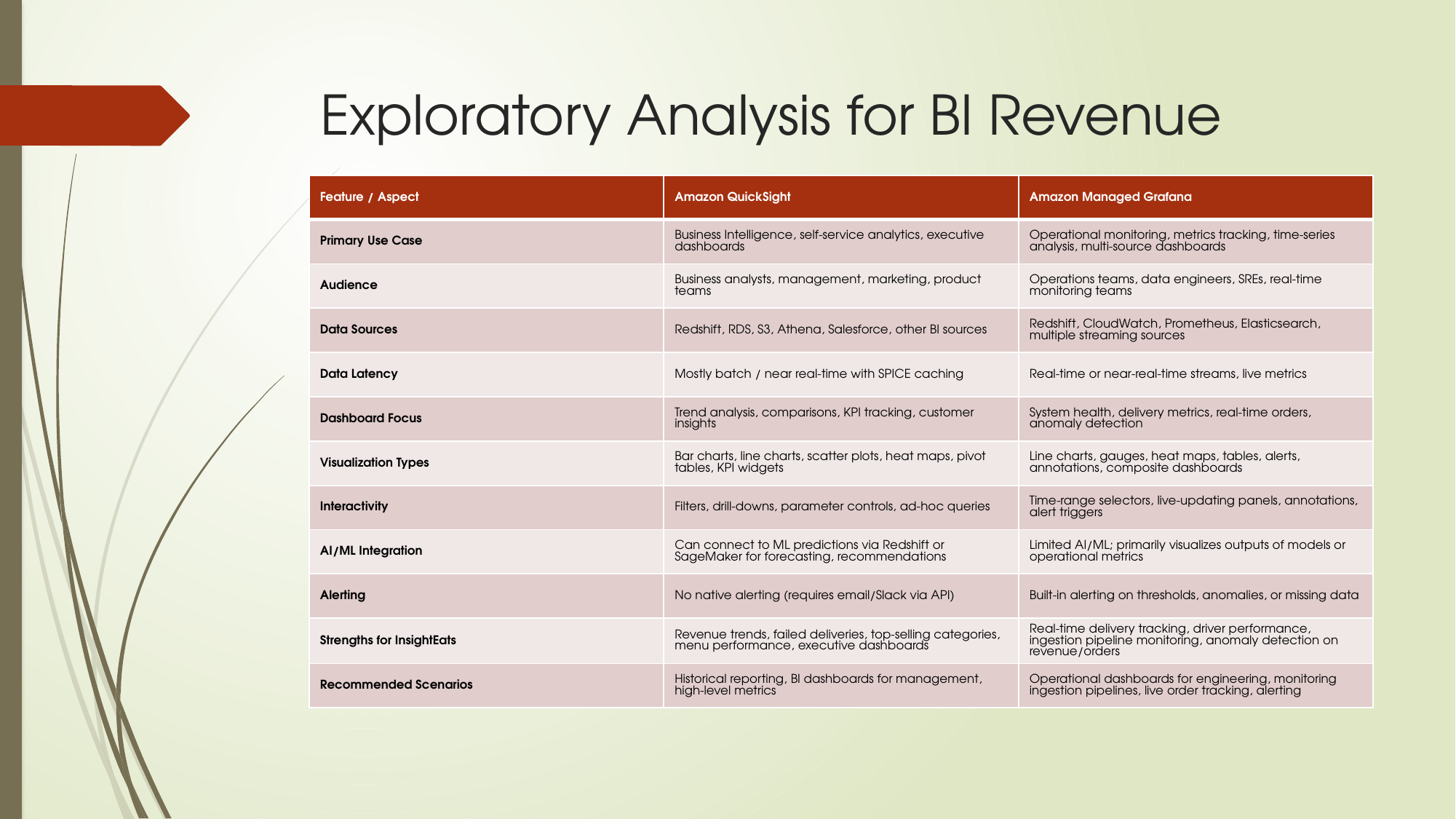

# Exploratory Analysis for BI Revenue
| Feature / Aspect | Amazon QuickSight | Amazon Managed Grafana |
| --- | --- | --- |
| Primary Use Case | Business Intelligence, self-service analytics, executive dashboards | Operational monitoring, metrics tracking, time-series analysis, multi-source dashboards |
| Audience | Business analysts, management, marketing, product teams | Operations teams, data engineers, SREs, real-time monitoring teams |
| Data Sources | Redshift, RDS, S3, Athena, Salesforce, other BI sources | Redshift, CloudWatch, Prometheus, Elasticsearch, multiple streaming sources |
| Data Latency | Mostly batch / near real-time with SPICE caching | Real-time or near-real-time streams, live metrics |
| Dashboard Focus | Trend analysis, comparisons, KPI tracking, customer insights | System health, delivery metrics, real-time orders, anomaly detection |
| Visualization Types | Bar charts, line charts, scatter plots, heat maps, pivot tables, KPI widgets | Line charts, gauges, heat maps, tables, alerts, annotations, composite dashboards |
| Interactivity | Filters, drill-downs, parameter controls, ad-hoc queries | Time-range selectors, live-updating panels, annotations, alert triggers |
| AI/ML Integration | Can connect to ML predictions via Redshift or SageMaker for forecasting, recommendations | Limited AI/ML; primarily visualizes outputs of models or operational metrics |
| Alerting | No native alerting (requires email/Slack via API) | Built-in alerting on thresholds, anomalies, or missing data |
| Strengths for InsightEats | Revenue trends, failed deliveries, top-selling categories, menu performance, executive dashboards | Real-time delivery tracking, driver performance, ingestion pipeline monitoring, anomaly detection on revenue/orders |
| Recommended Scenarios | Historical reporting, BI dashboards for management, high-level metrics | Operational dashboards for engineering, monitoring ingestion pipelines, live order tracking, alerting |